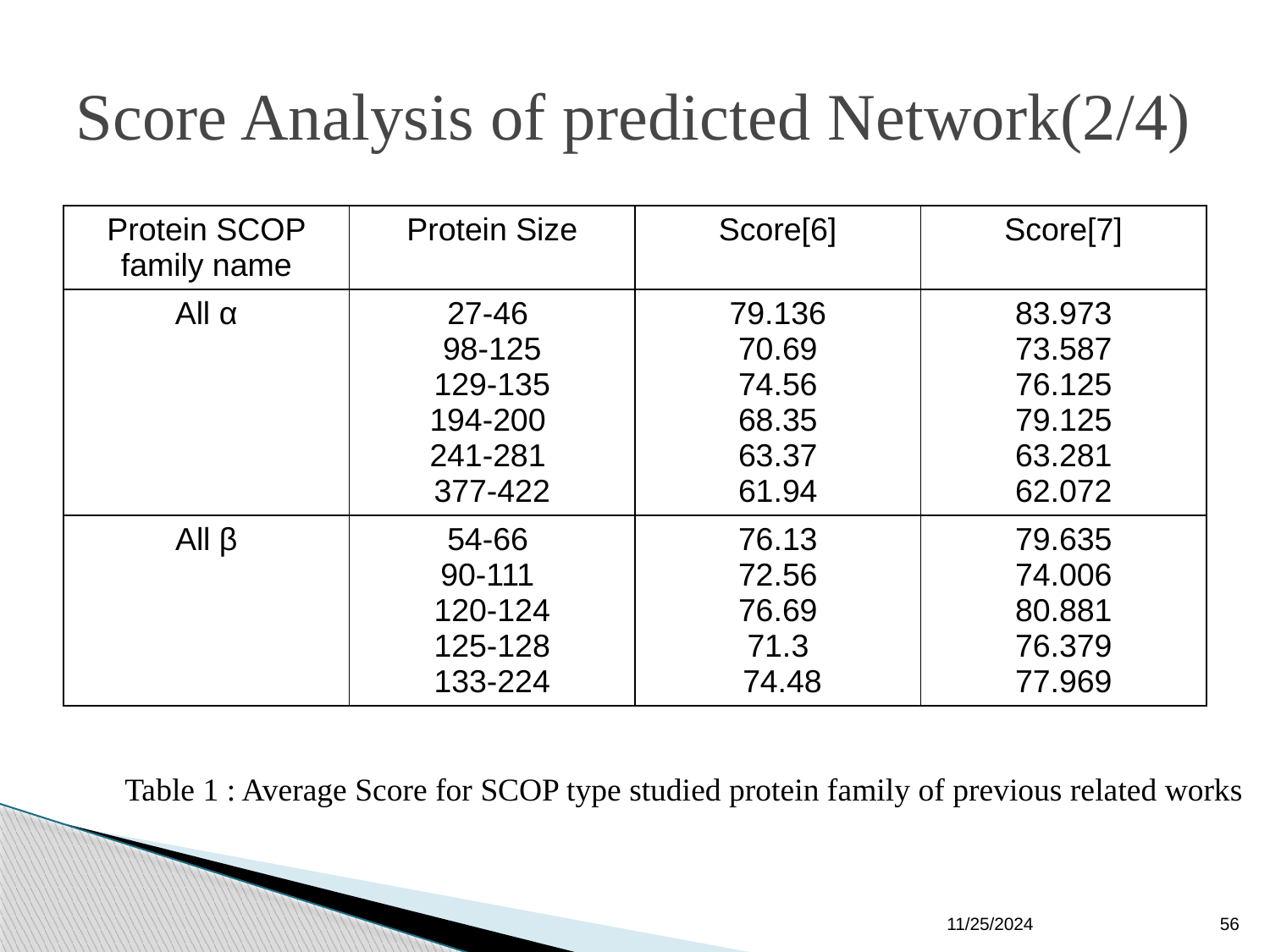

# Score Analysis of predicted Network(2/4)
| Protein SCOP family name | Protein Size | Score[6] | Score[7] |
| --- | --- | --- | --- |
| All α | 27-46 98-125 129-135 194-200 241-281 377-422 | 79.136 70.69 74.56 68.35 63.37 61.94 | 83.973 73.587 76.125 79.125 63.281 62.072 |
| All β | 54-66 90-111 120-124 125-128 133-224 | 76.13 72.56 76.69 71.3 74.48 | 79.635 74.006 80.881 76.379 77.969 |
Table 1 : Average Score for SCOP type studied protein family of previous related works
11/25/2024
56